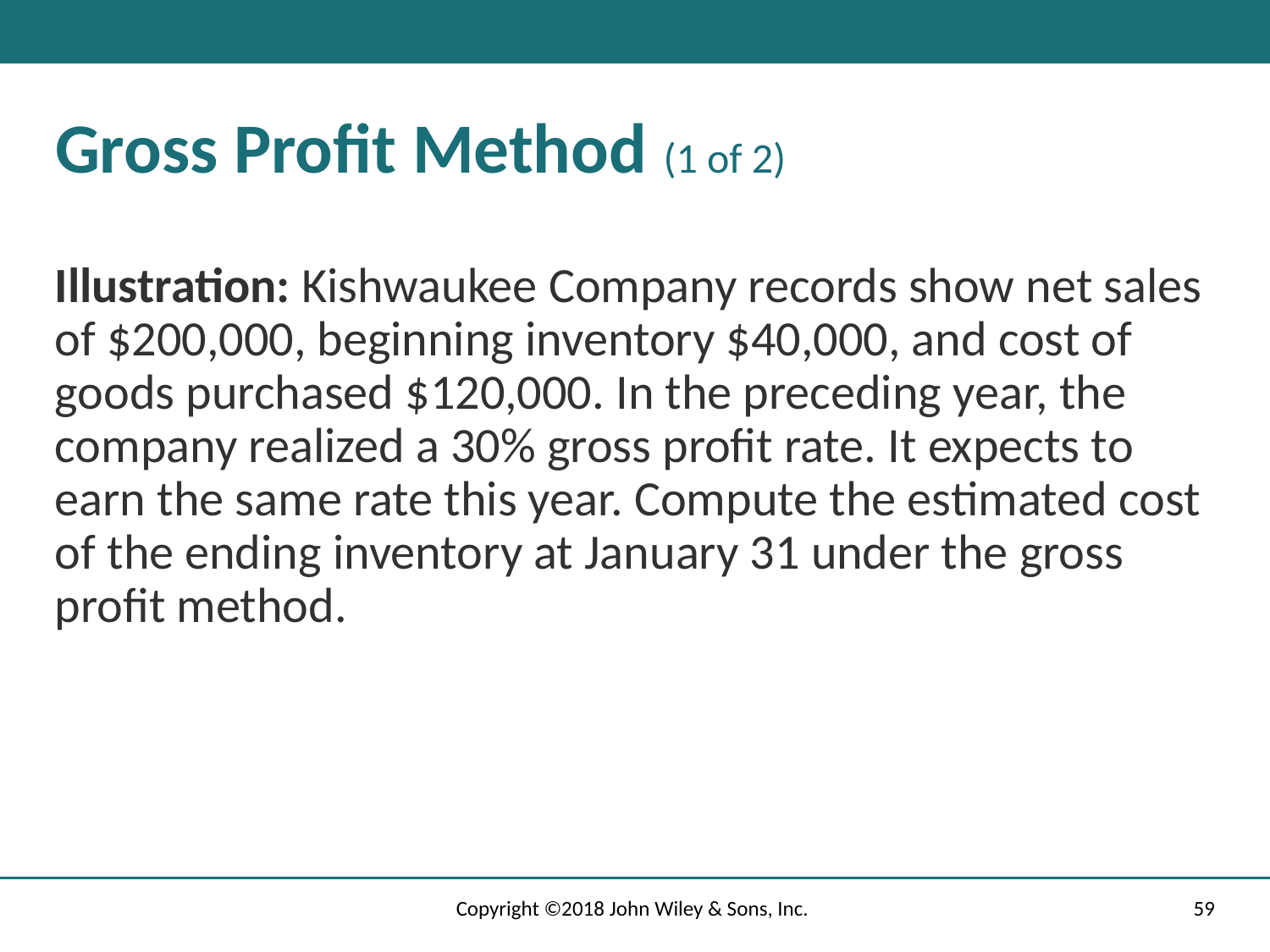

# Gross Profit Method (1 of 2)
Illustration: Kishwaukee Company records show net sales of $200,000, beginning inventory $40,000, and cost of goods purchased $120,000. In the preceding year, the company realized a 30% gross profit rate. It expects to earn the same rate this year. Compute the estimated cost of the ending inventory at January 31 under the gross profit method.
Copyright ©2018 John Wiley & Sons, Inc.
59